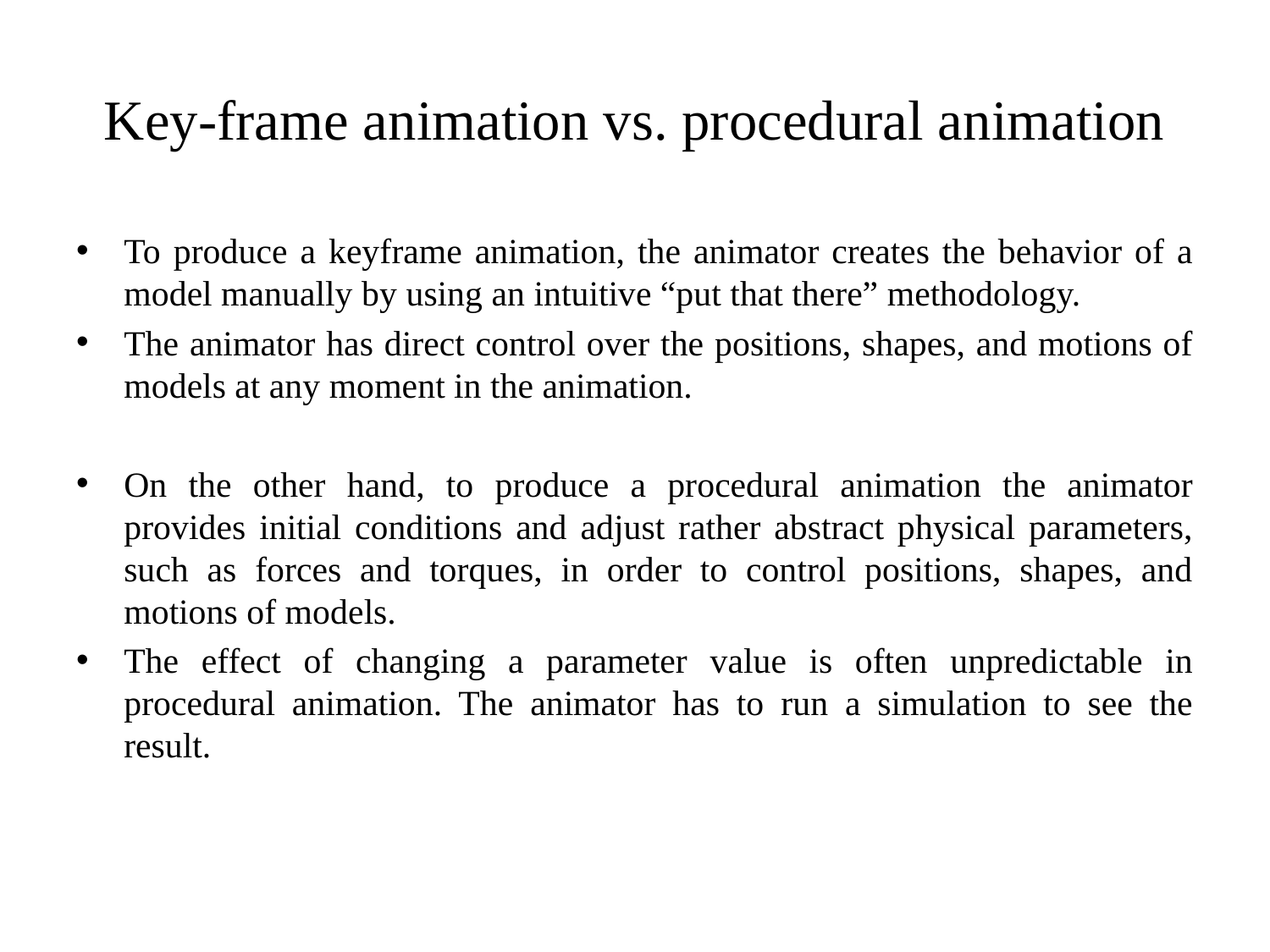

# Key-frame animation vs. procedural animation
To produce a keyframe animation, the animator creates the behavior of a model manually by using an intuitive “put that there” methodology.
The animator has direct control over the positions, shapes, and motions of models at any moment in the animation.

On the other hand, to produce a procedural animation the animator provides initial conditions and adjust rather abstract physical parameters, such as forces and torques, in order to control positions, shapes, and motions of models.
The effect of changing a parameter value is often unpredictable in procedural animation. The animator has to run a simulation to see the result.